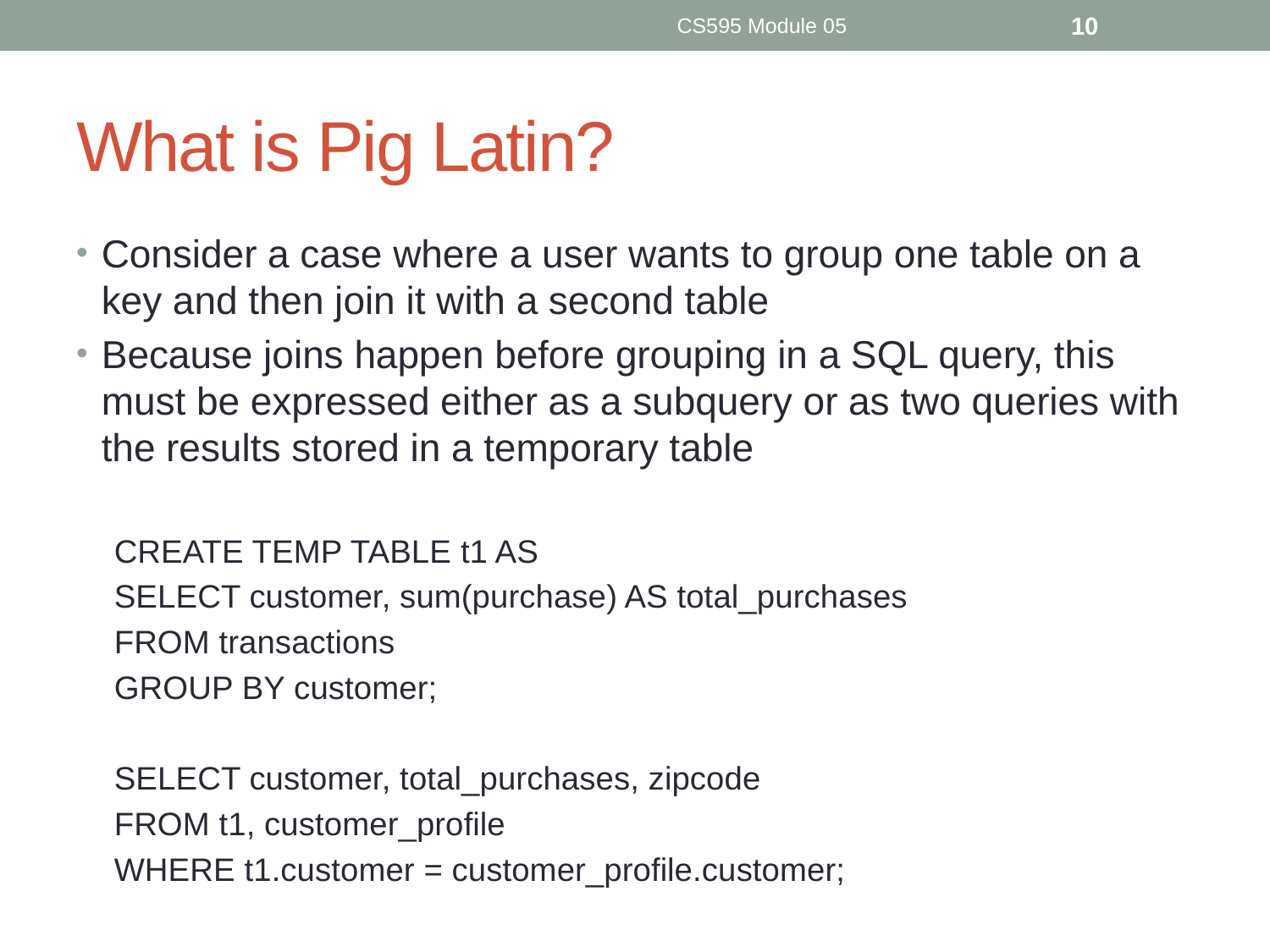

CS595 Module 05
10
# What is Pig Latin?
Consider a case where a user wants to group one table on a key and then join it with a second table
Because joins happen before grouping in a SQL query, this must be expressed either as a subquery or as two queries with the results stored in a temporary table

CREATE TEMP TABLE t1 AS
SELECT customer, sum(purchase) AS total_purchases
FROM transactions
GROUP BY customer;

SELECT customer, total_purchases, zipcode
FROM t1, customer_profile
WHERE t1.customer = customer_profile.customer;